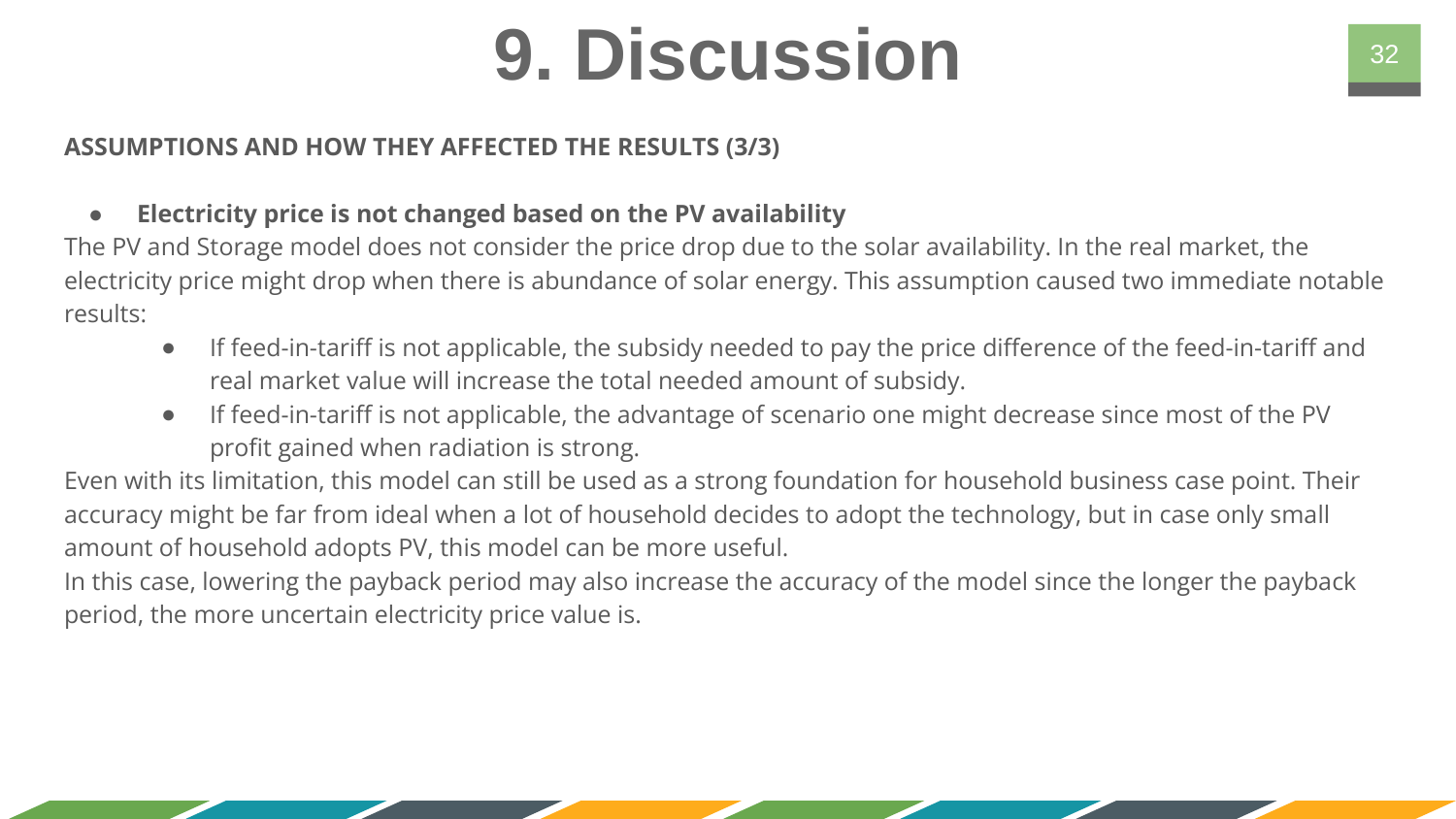

# 9. Discussion
32
ASSUMPTIONS AND HOW THEY AFFECTED THE RESULTS (3/3)

Electricity price is not changed based on the PV availability
The PV and Storage model does not consider the price drop due to the solar availability. In the real market, the electricity price might drop when there is abundance of solar energy. This assumption caused two immediate notable results:
If feed-in-tariff is not applicable, the subsidy needed to pay the price difference of the feed-in-tariff and real market value will increase the total needed amount of subsidy.
If feed-in-tariff is not applicable, the advantage of scenario one might decrease since most of the PV profit gained when radiation is strong.
Even with its limitation, this model can still be used as a strong foundation for household business case point. Their accuracy might be far from ideal when a lot of household decides to adopt the technology, but in case only small amount of household adopts PV, this model can be more useful.
In this case, lowering the payback period may also increase the accuracy of the model since the longer the payback period, the more uncertain electricity price value is.